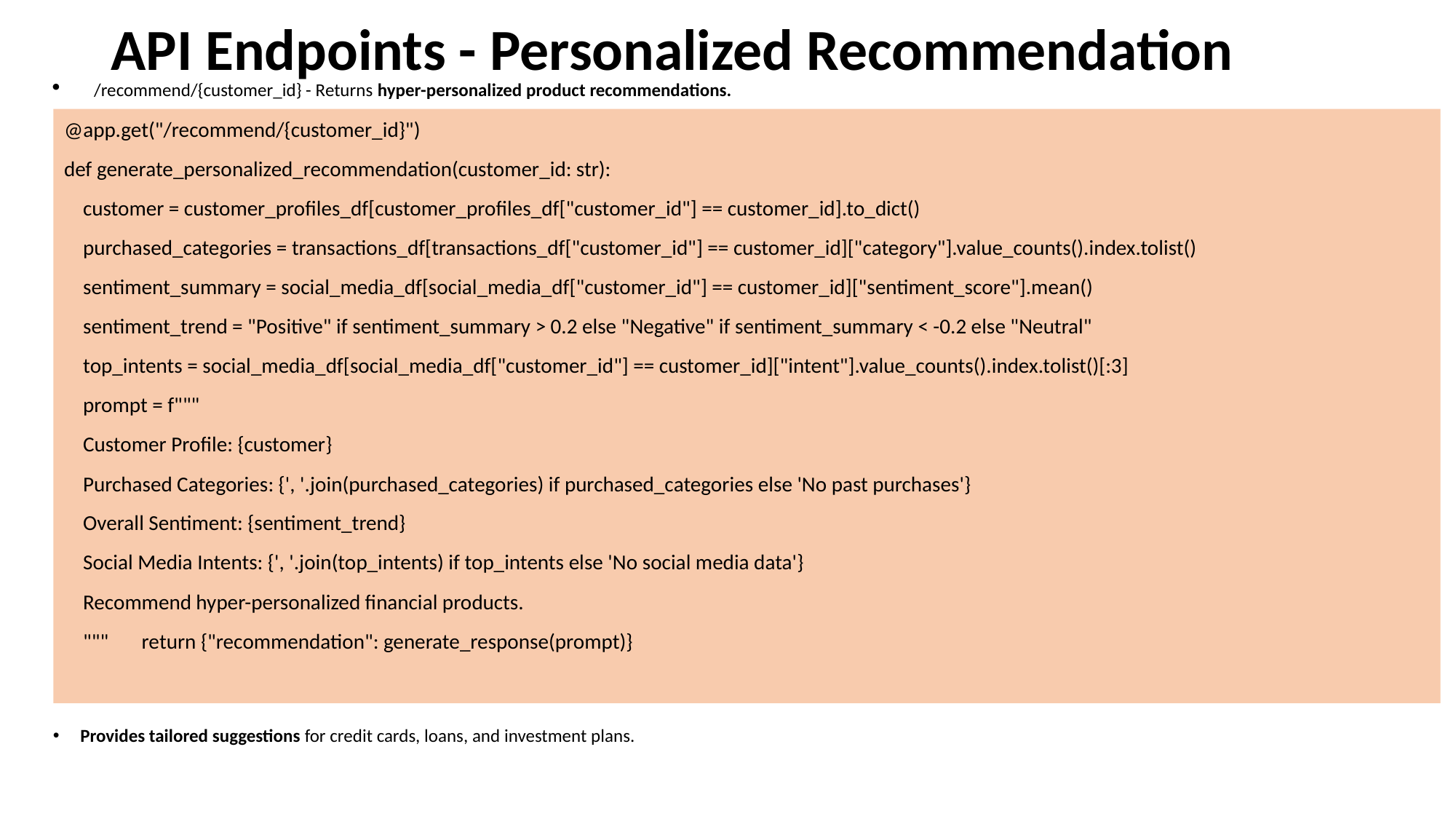

# API Endpoints - Personalized Recommendation
/recommend/{customer_id} - Returns hyper-personalized product recommendations.

Provides tailored suggestions for credit cards, loans, and investment plans.
@app.get("/recommend/{customer_id}")
def generate_personalized_recommendation(customer_id: str):
    customer = customer_profiles_df[customer_profiles_df["customer_id"] == customer_id].to_dict()
    purchased_categories = transactions_df[transactions_df["customer_id"] == customer_id]["category"].value_counts().index.tolist()
    sentiment_summary = social_media_df[social_media_df["customer_id"] == customer_id]["sentiment_score"].mean()
    sentiment_trend = "Positive" if sentiment_summary > 0.2 else "Negative" if sentiment_summary < -0.2 else "Neutral"
    top_intents = social_media_df[social_media_df["customer_id"] == customer_id]["intent"].value_counts().index.tolist()[:3]
    prompt = f"""
    Customer Profile: {customer}
    Purchased Categories: {', '.join(purchased_categories) if purchased_categories else 'No past purchases'}
    Overall Sentiment: {sentiment_trend}
    Social Media Intents: {', '.join(top_intents) if top_intents else 'No social media data'}
    Recommend hyper-personalized financial products.
    """       return {"recommendation": generate_response(prompt)}